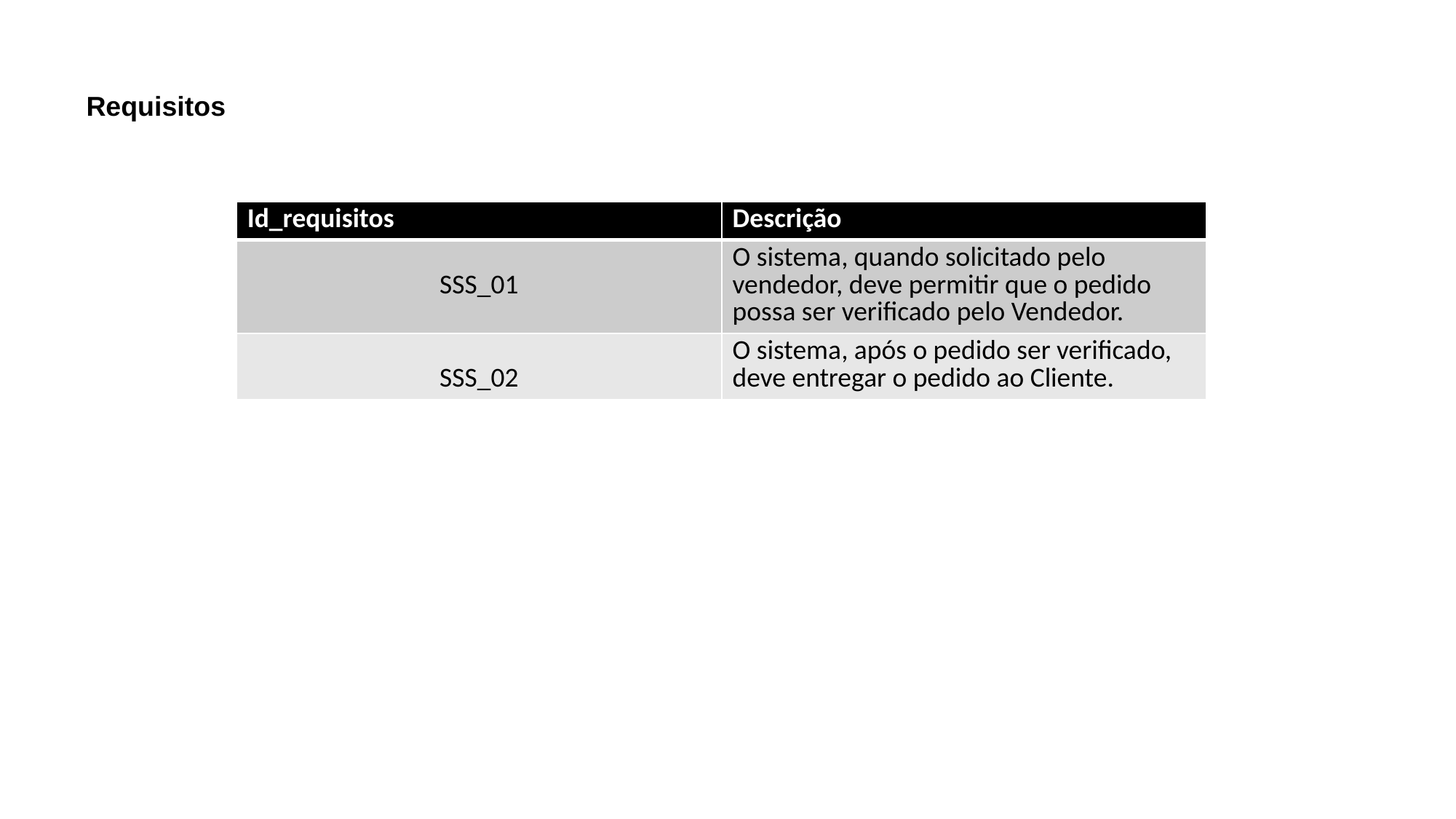

Requisitos
| Id\_requisitos | Descrição |
| --- | --- |
| SSS\_01 | O sistema, quando solicitado pelo vendedor, deve permitir que o pedido possa ser verificado pelo Vendedor. |
| SSS\_02 | O sistema, após o pedido ser verificado, deve entregar o pedido ao Cliente. |